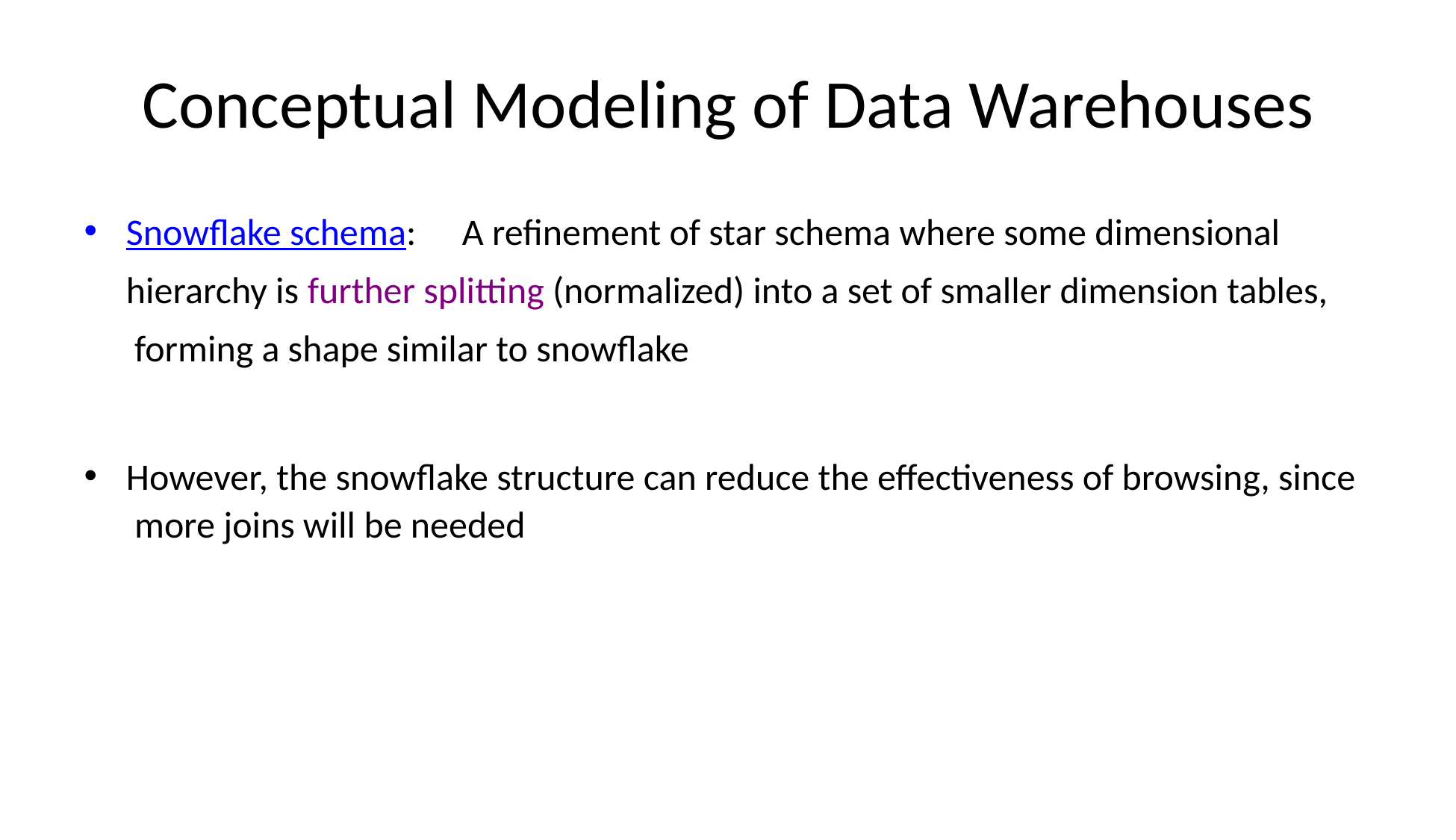

# Conceptual Modeling of Data Warehouses
Snowflake schema:	A refinement of star schema where some dimensional  hierarchy is further splitting (normalized) into a set of smaller dimension tables,  forming a shape similar to snowflake

However, the snowflake structure can reduce the effectiveness of browsing, since  more joins will be needed